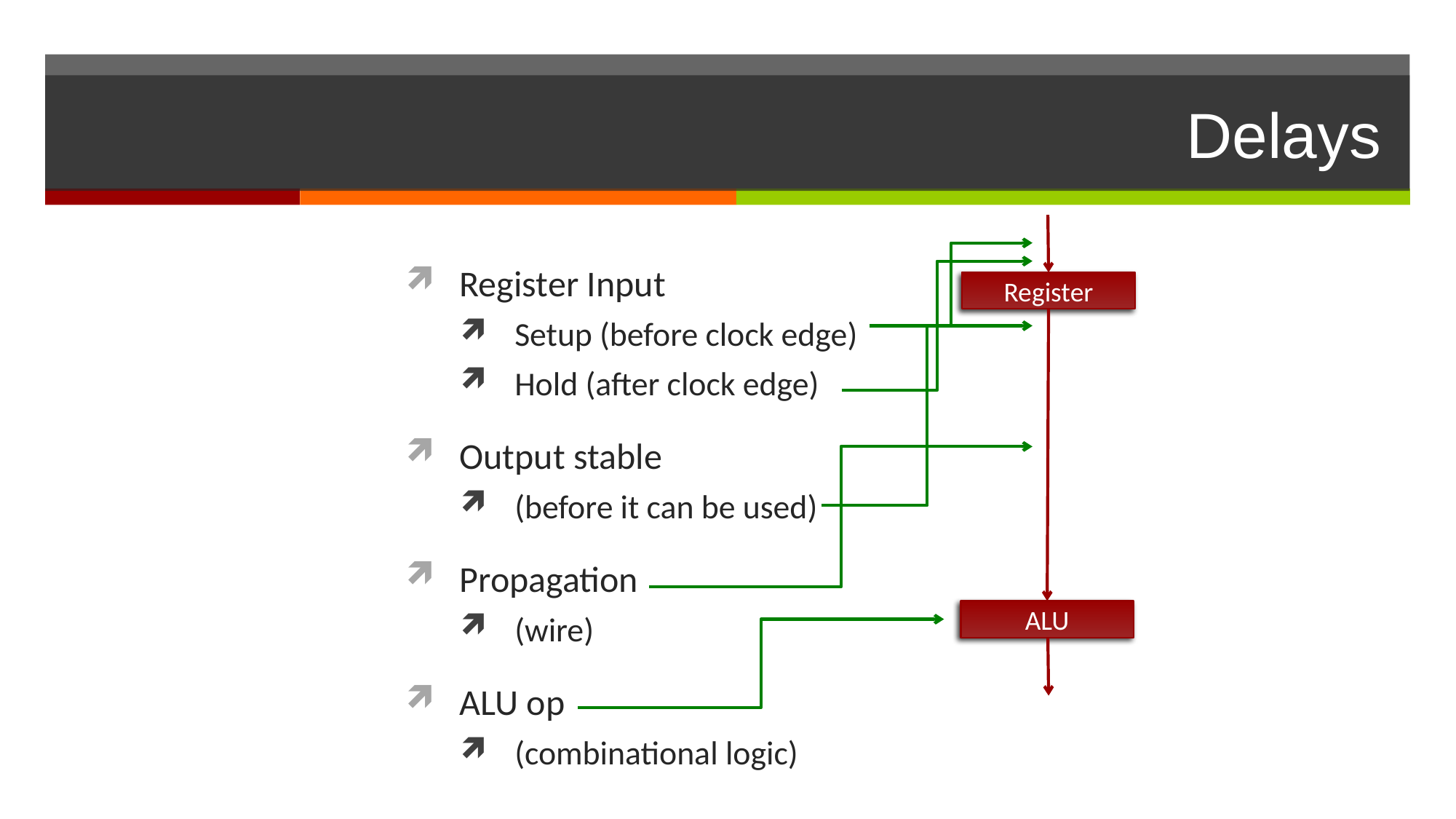

# Delays
Register Input
Setup (before clock edge)
Hold (after clock edge)
Output stable
(before it can be used)
Propagation
(wire)
ALU op
(combinational logic)
Register
ALU